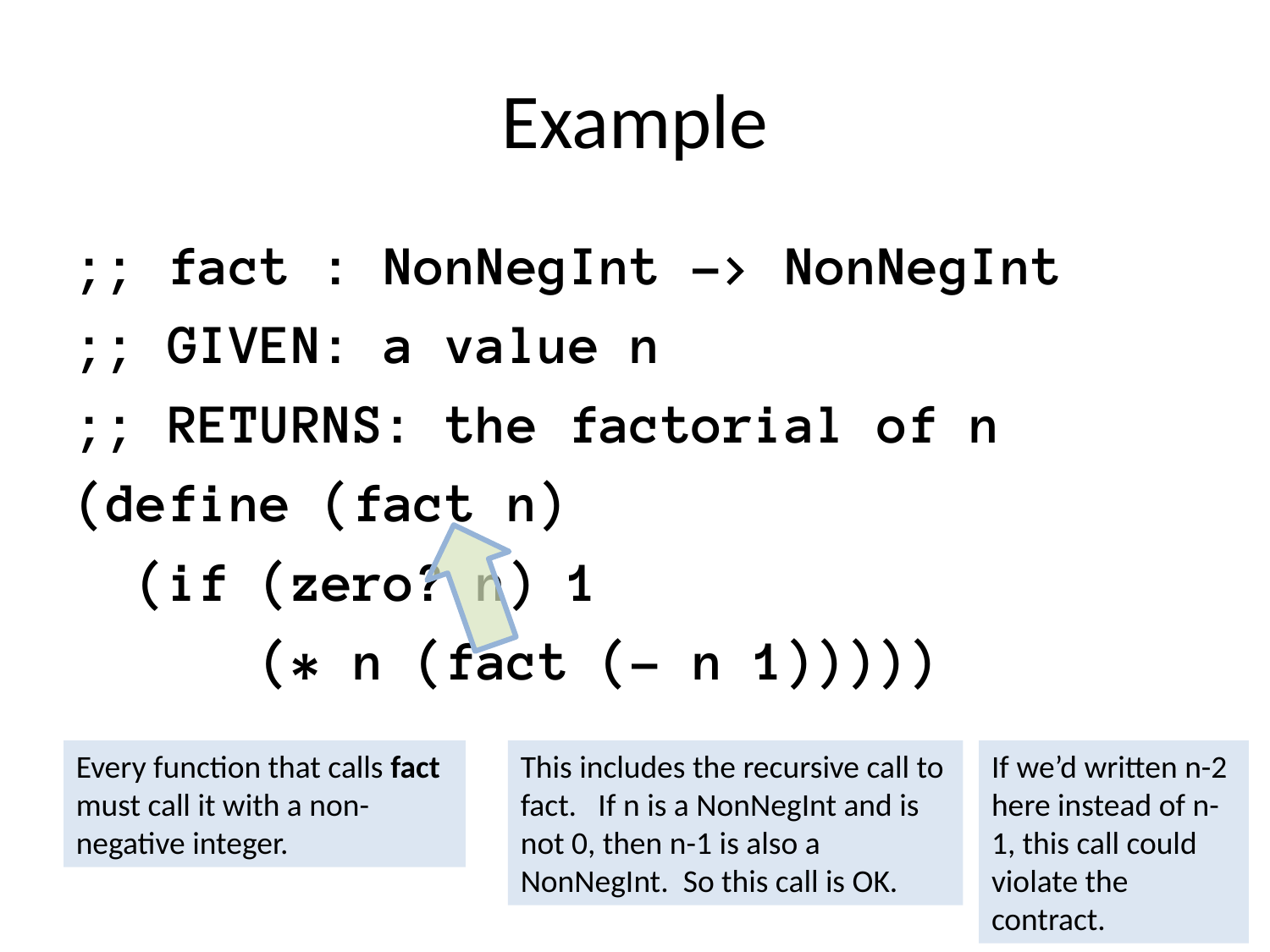

# Example
;; fact : NonNegInt -> NonNegInt
;; GIVEN: a value n
;; RETURNS: the factorial of n
(define (fact n)
  (if (zero? n) 1
      (* n (fact (- n 1)))))

If we’d written n-2 here instead of n-1, this call could violate the contract.
Every function that calls fact must call it with a non-negative integer.
This includes the recursive call to fact.   If n is a NonNegInt and is not 0, then n-1 is also a NonNegInt.  So this call is OK.
49